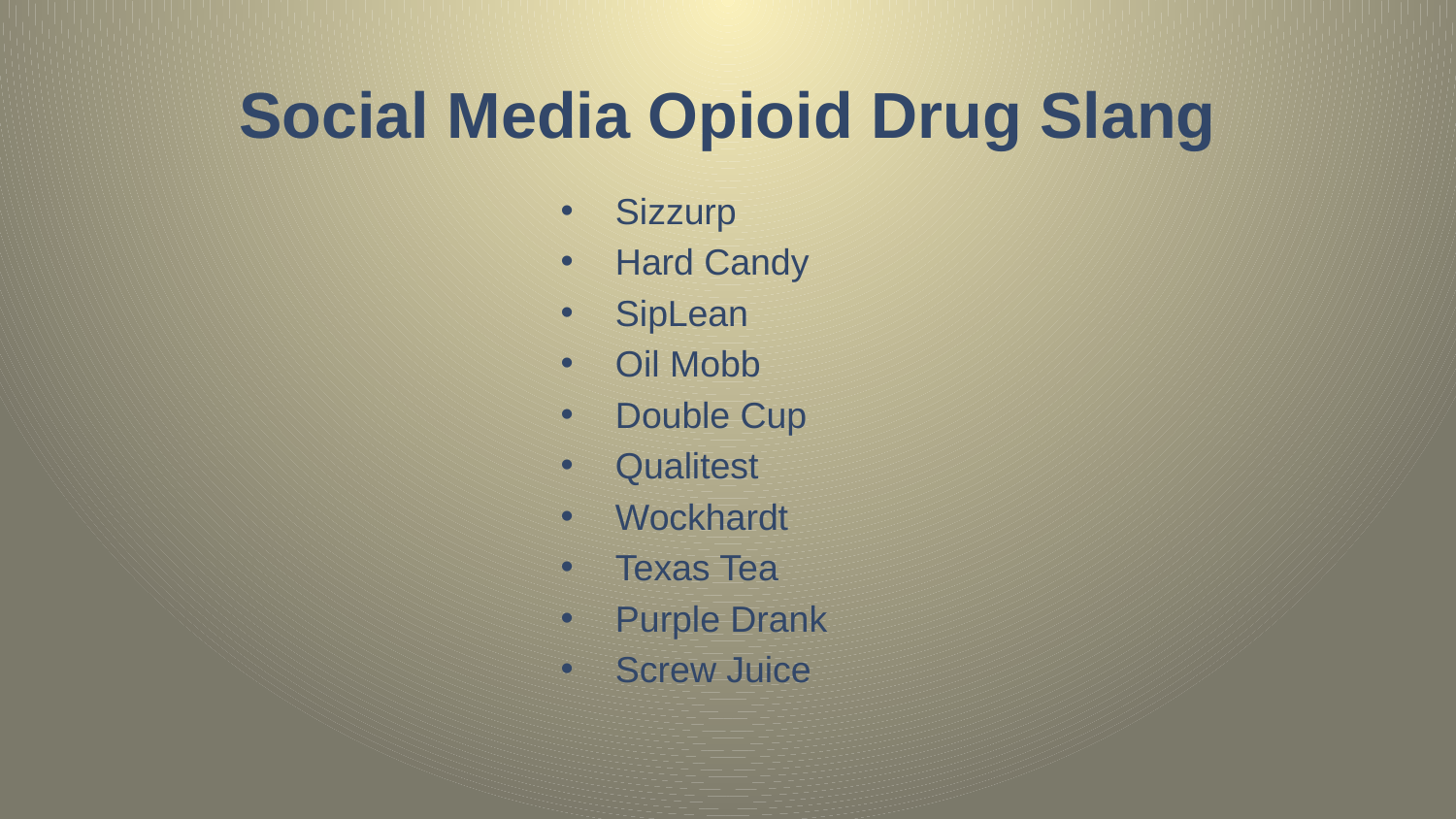

# Social Media Opioid Drug Slang
Sizzurp
Hard Candy
SipLean
Oil Mobb
Double Cup
Qualitest
Wockhardt
Texas Tea
Purple Drank
Screw Juice